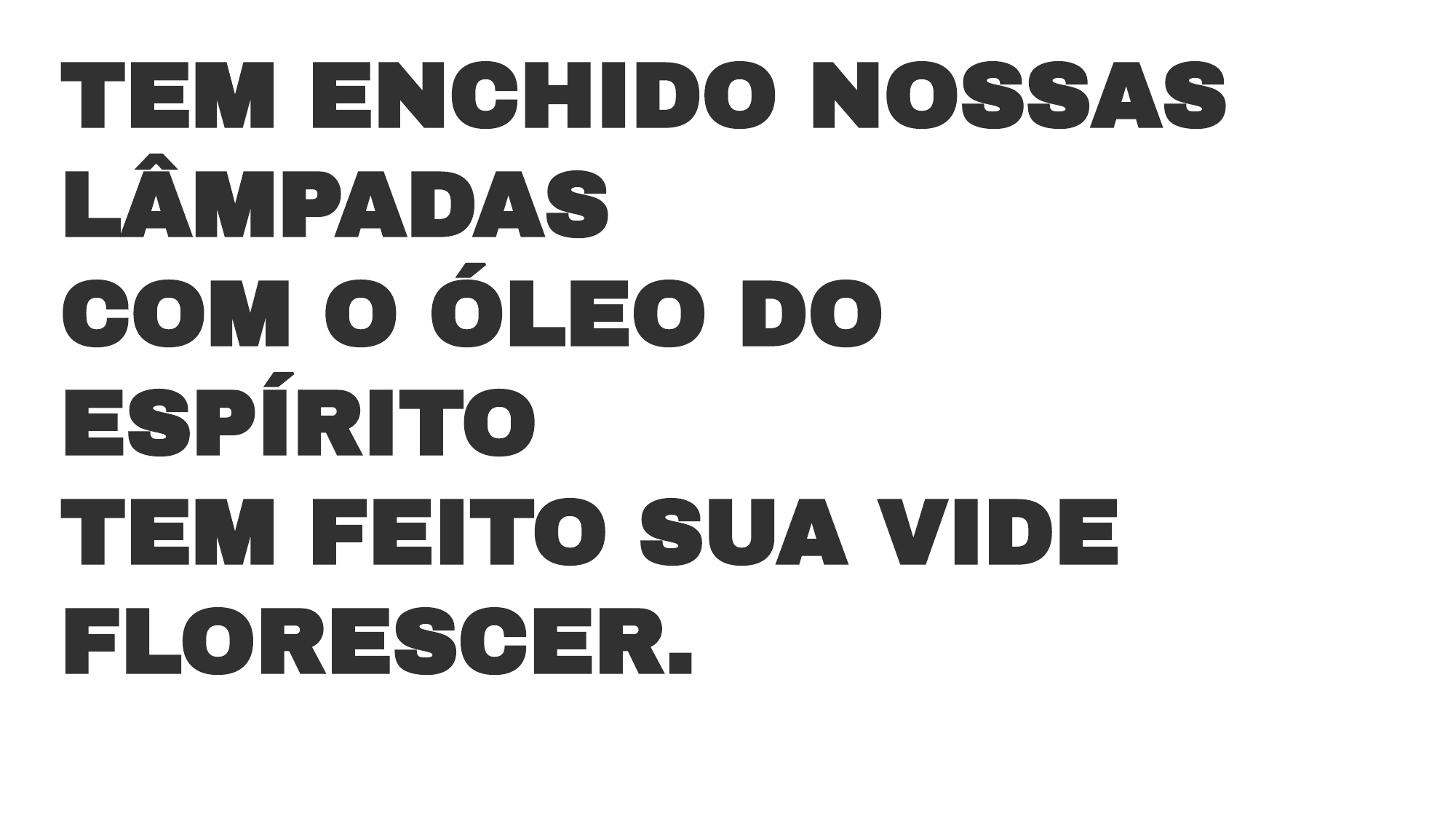

TEM ENCHIDO NOSSAS LÂMPADAS
COM O ÓLEO DO ESPÍRITO
TEM FEITO SUA VIDE FLORESCER.